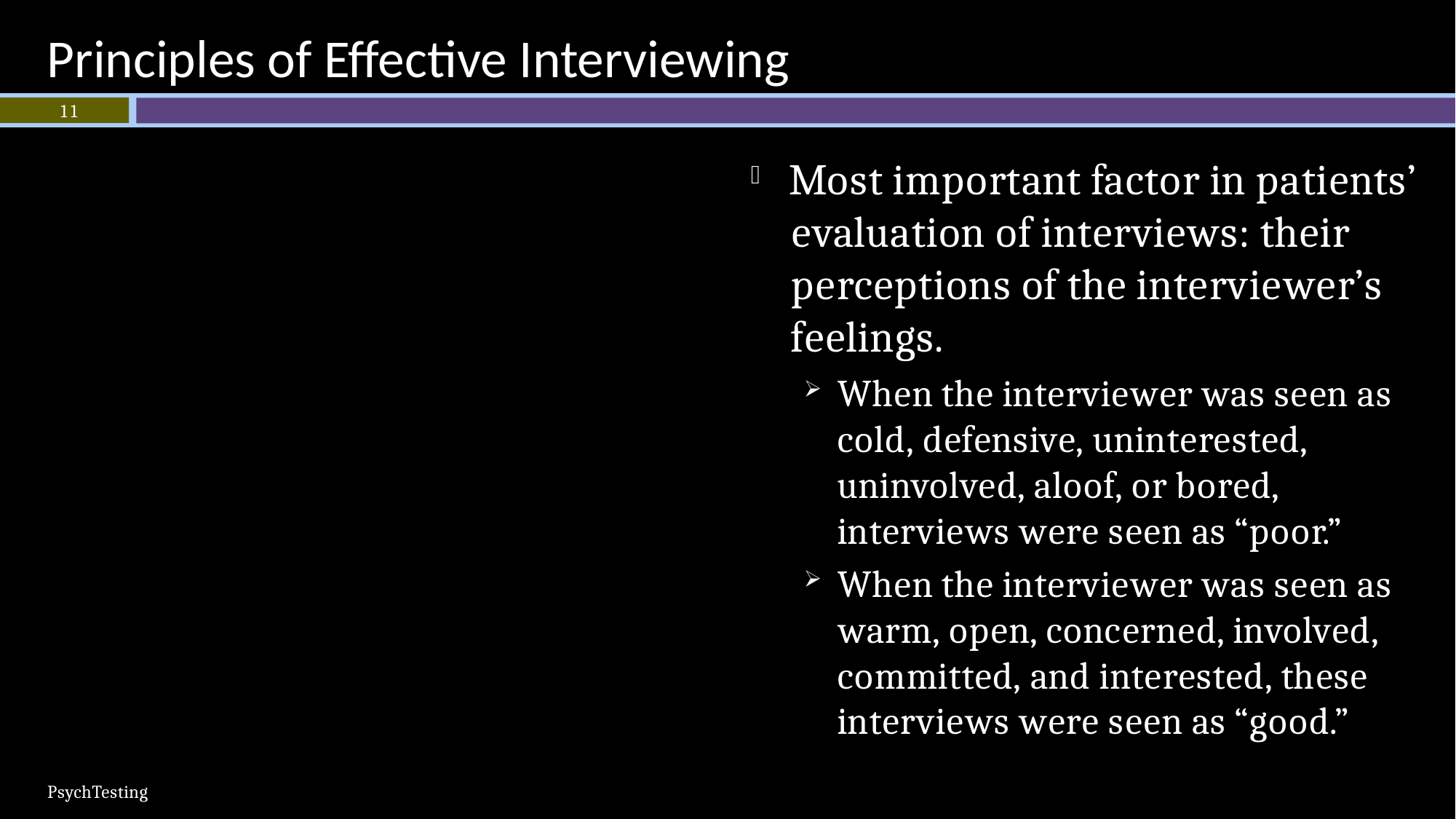

# Principles of Effective Interviewing
11
Most important factor in patients’ evaluation of interviews: their perceptions of the interviewer’s feelings.
When the interviewer was seen as cold, defensive, uninterested, uninvolved, aloof, or bored, interviews were seen as “poor.”
When the interviewer was seen as warm, open, concerned, involved, committed, and interested, these interviews were seen as “good.”
PsychTesting